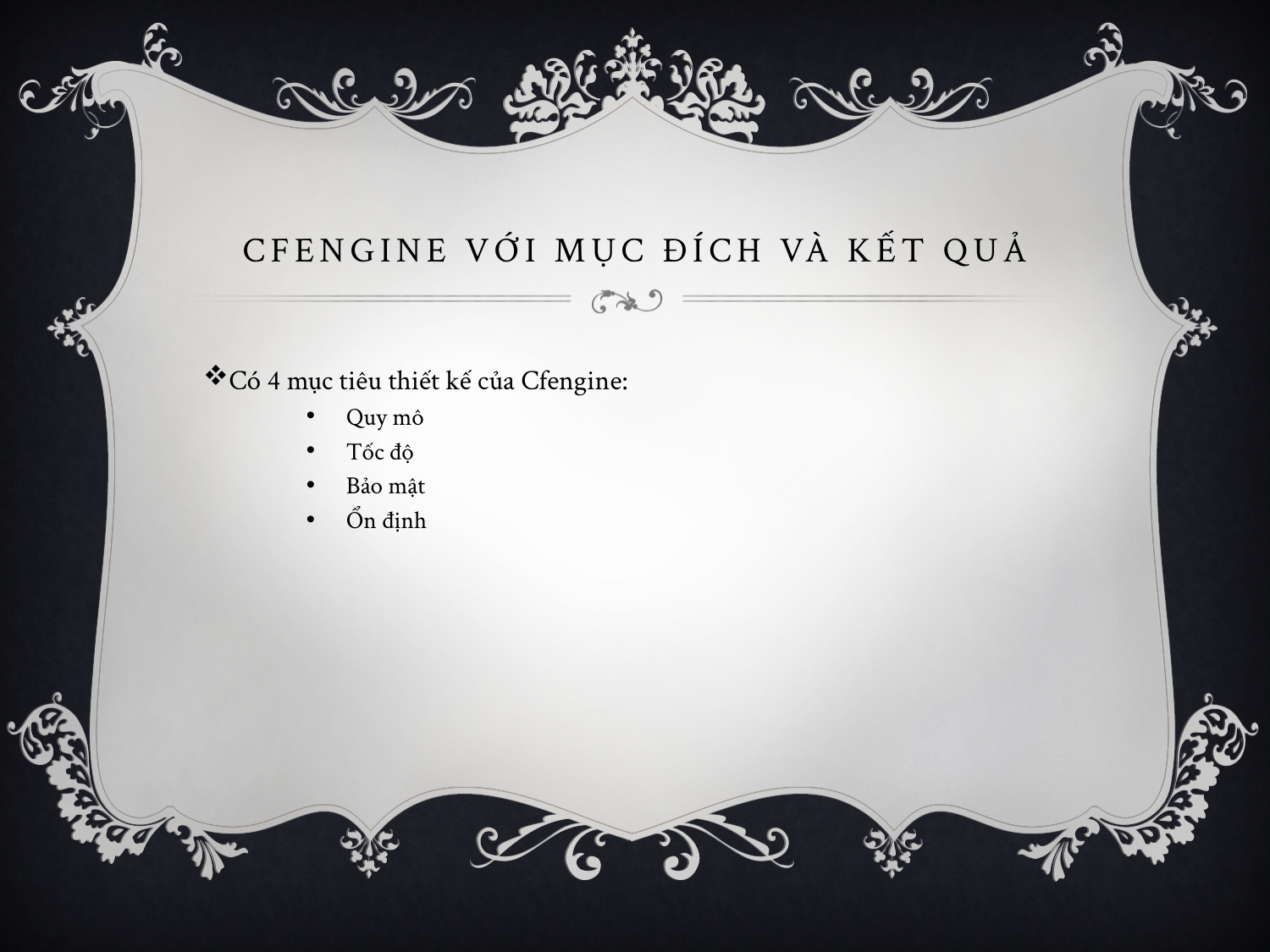

# Cfengine với mục đích và kết quả
Có 4 mục tiêu thiết kế của Cfengine:
Quy mô
Tốc độ
Bảo mật
Ổn định